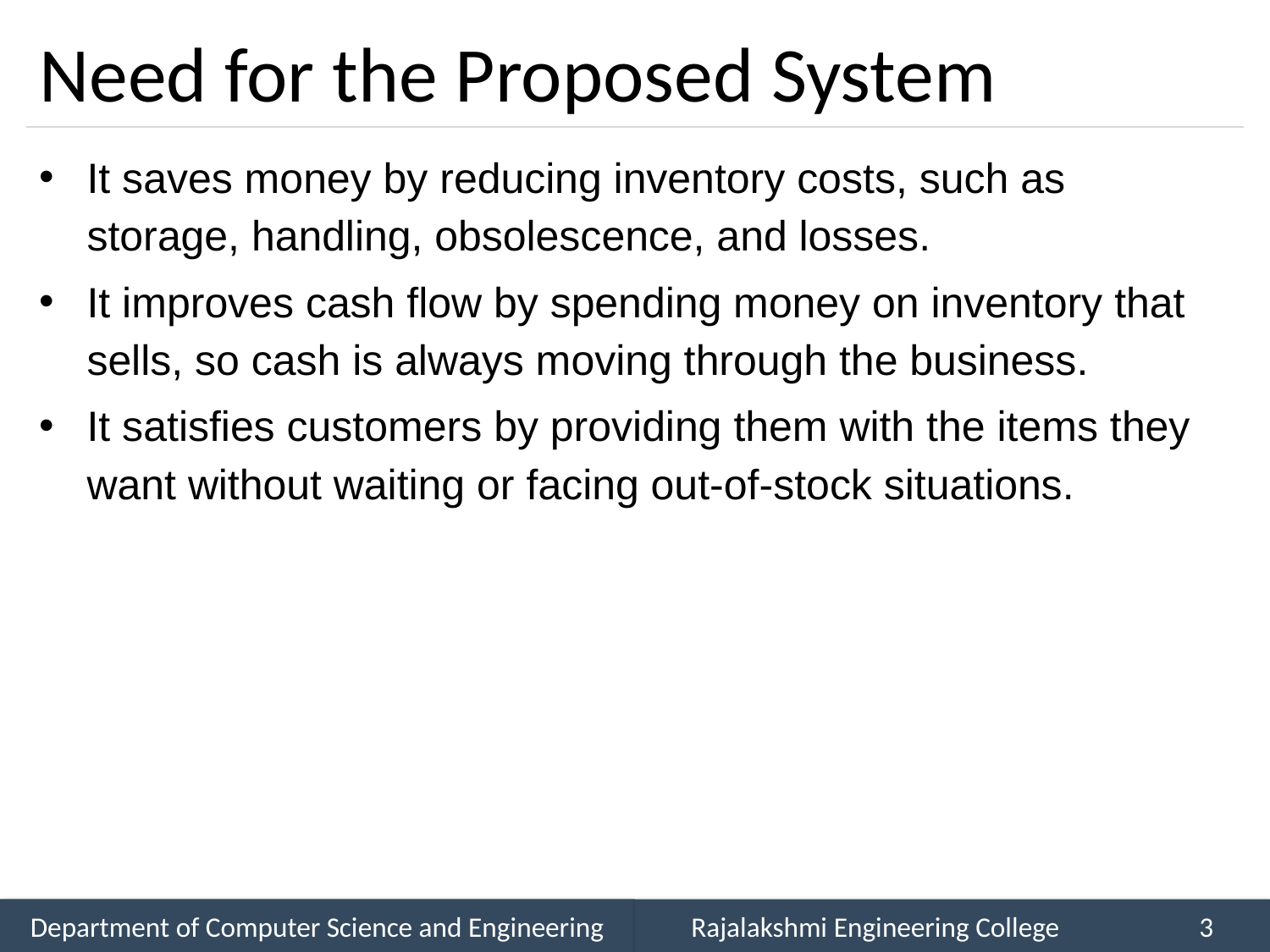

# Need for the Proposed System
It saves money by reducing inventory costs, such as storage, handling, obsolescence, and losses.
It improves cash flow by spending money on inventory that sells, so cash is always moving through the business.
It satisfies customers by providing them with the items they want without waiting or facing out-of-stock situations.